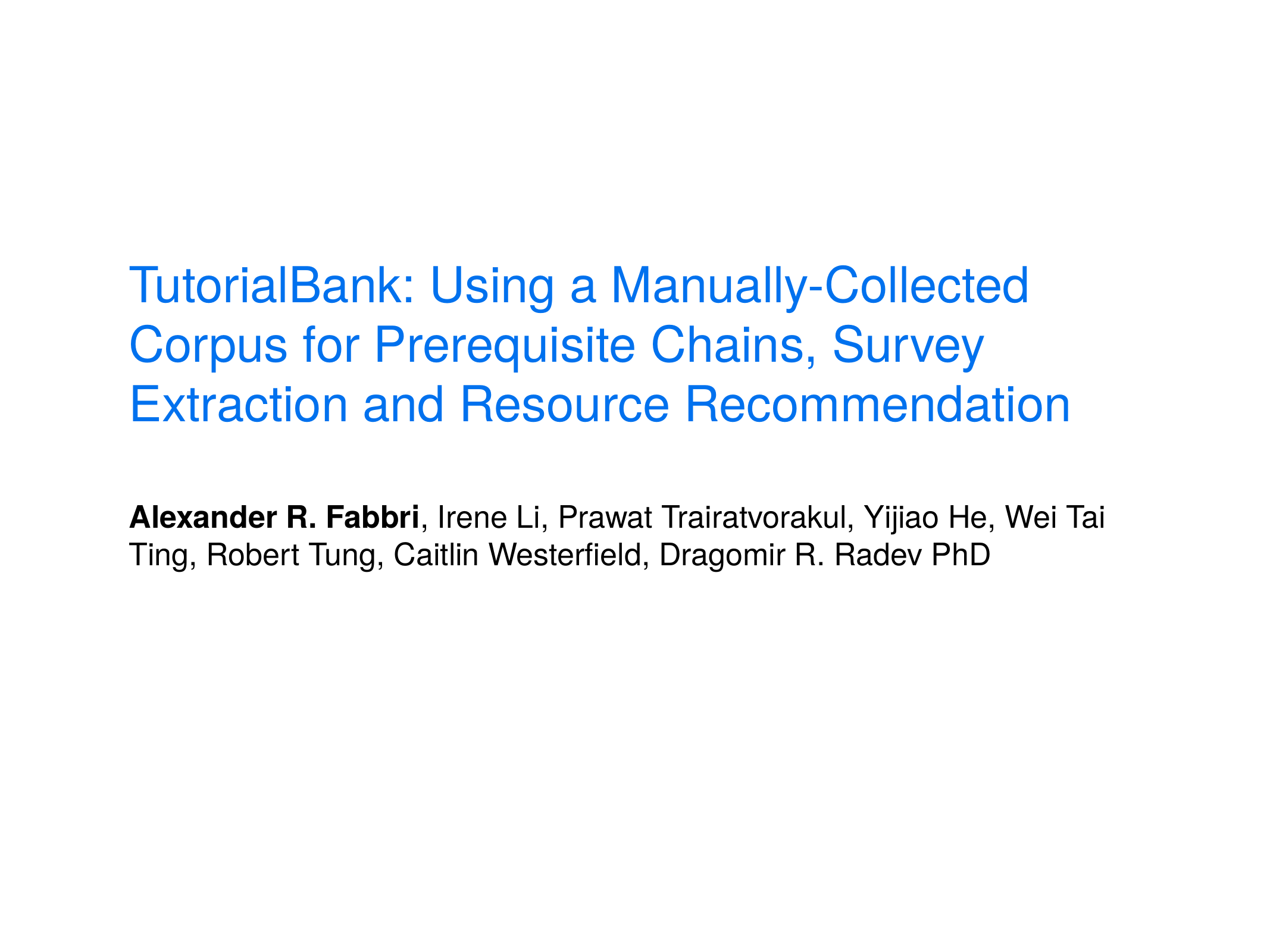

TutorialBank: Using a Manually-Collected Corpus for Prerequisite Chains, Survey Extraction and Resource Recommendation
Alexander R. Fabbri, Irene Li, Prawat Trairatvorakul, Yijiao He, Wei Tai Ting, Robert Tung, Caitlin Westerfield, Dragomir R. Radev PhD